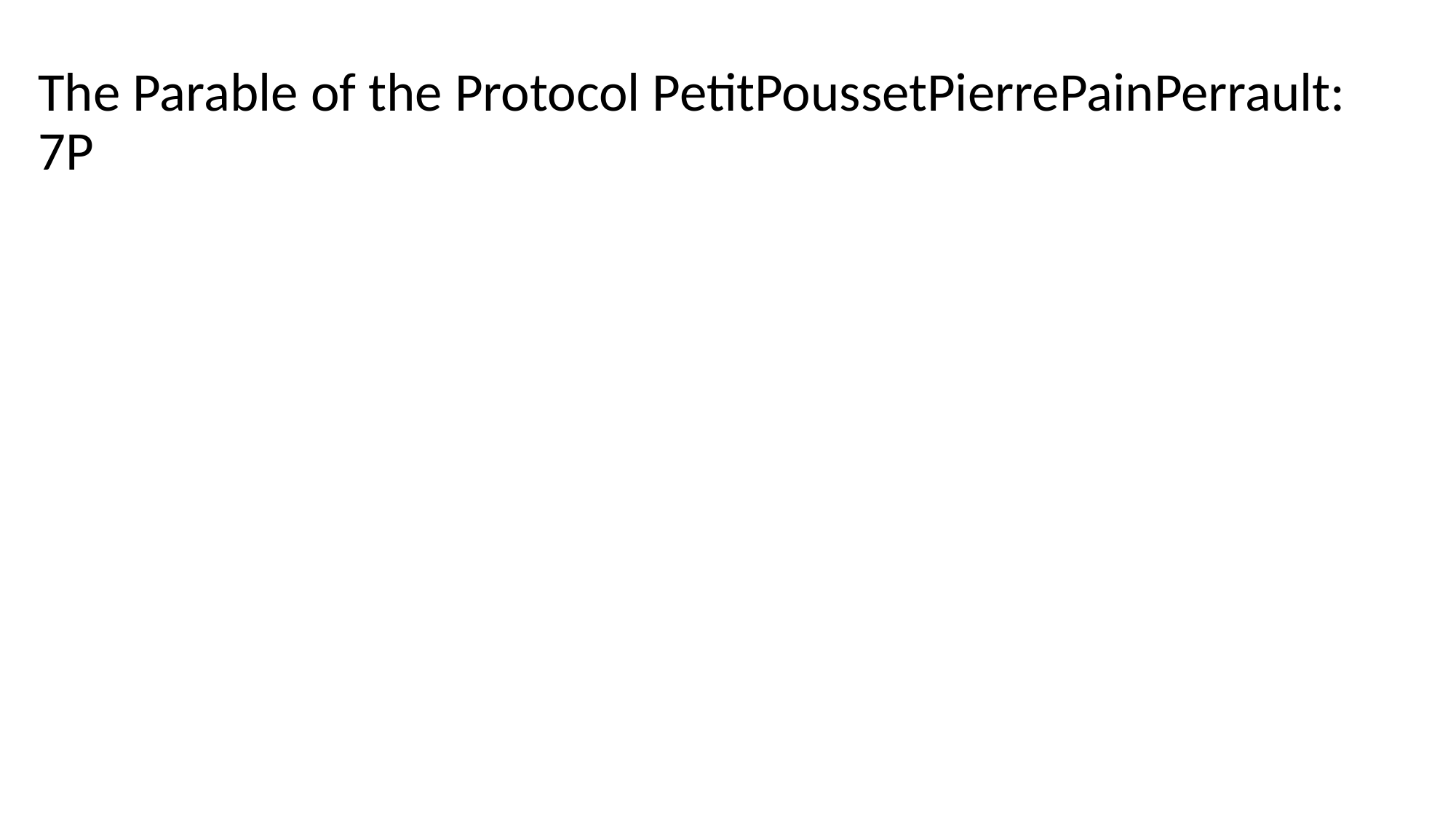

# The Parable of the Protocol PetitPoussetPierrePainPerrault: 7P